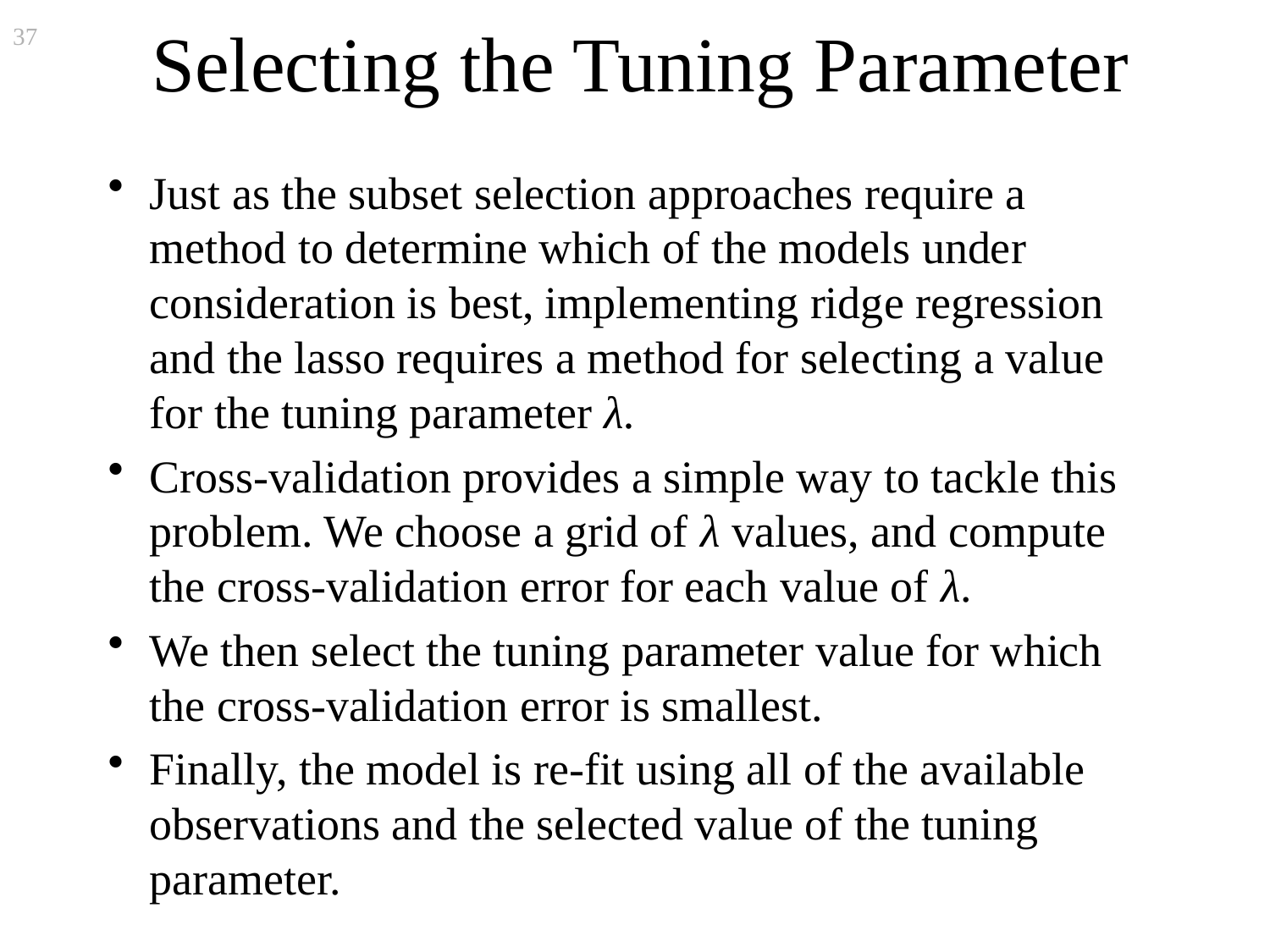

# Selecting the Tuning Parameter
37
Just as the subset selection approaches require a method to determine which of the models under consideration is best, implementing ridge regression and the lasso requires a method for selecting a value for the tuning parameter λ.
Cross-validation provides a simple way to tackle this problem. We choose a grid of λ values, and compute the cross-validation error for each value of λ.
We then select the tuning parameter value for which the cross-validation error is smallest.
Finally, the model is re-fit using all of the available observations and the selected value of the tuning parameter.